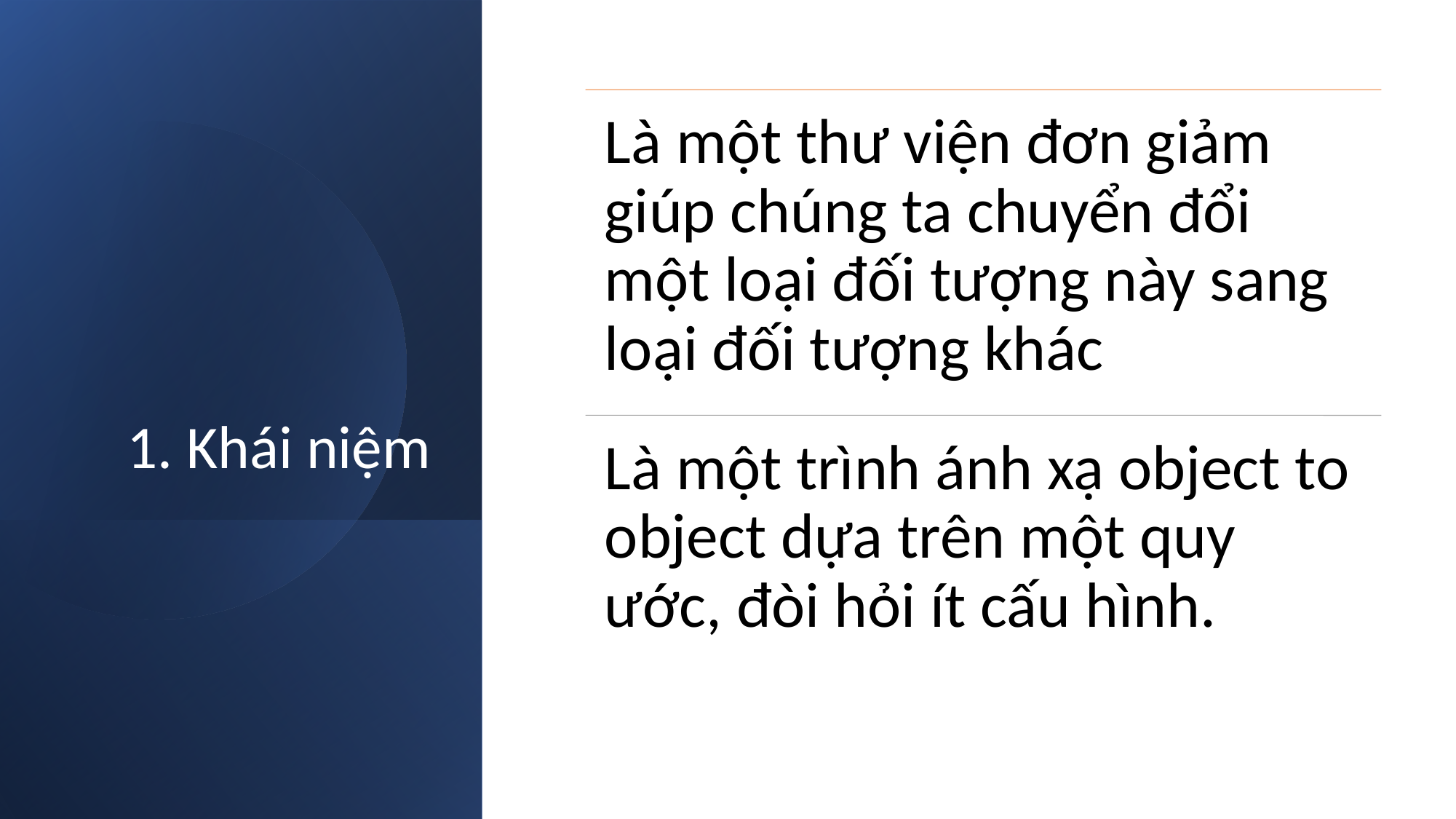

Là một thư viện đơn giảm giúp chúng ta chuyển đổi một loại đối tượng này sang loại đối tượng khác
Là một trình ánh xạ object to object dựa trên một quy ước, đòi hỏi ít cấu hình.

# 1. Khái niệm